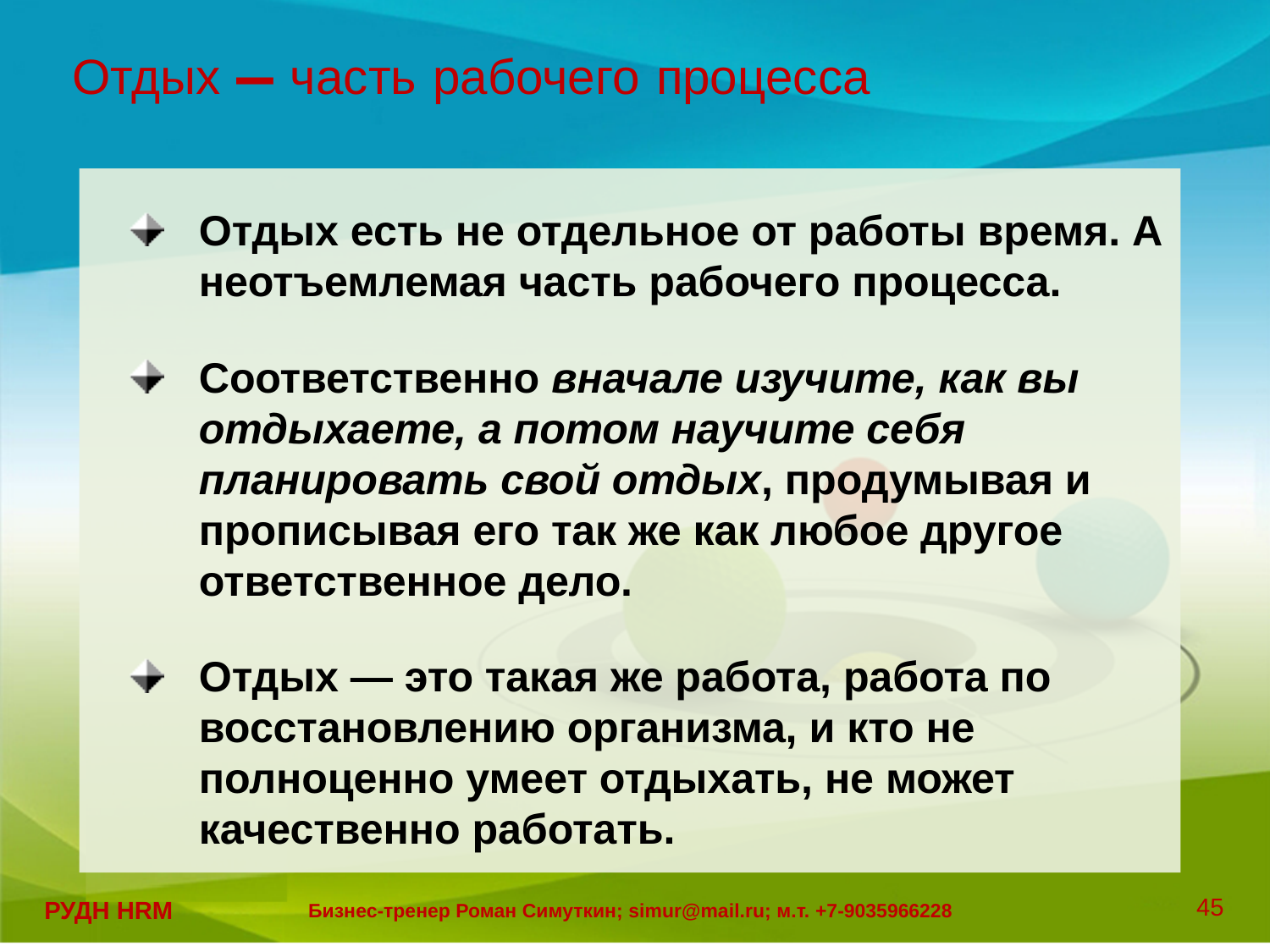

# Отдых ― часть рабочего процесса
Отдых есть не отдельное от работы время. А неотъемлемая часть рабочего процесса.
Соответственно вначале изучите, как вы отдыхаете, а потом научите себя планировать свой отдых, продумывая и прописывая его так же как любое другое ответственное дело.
Отдых ― это такая же работа, работа по восстановлению организма, и кто не полноценно умеет отдыхать, не может качественно работать.
45
РУДН HRM
Бизнес-тренер Роман Симуткин; simur@mail.ru; м.т. +7-9035966228